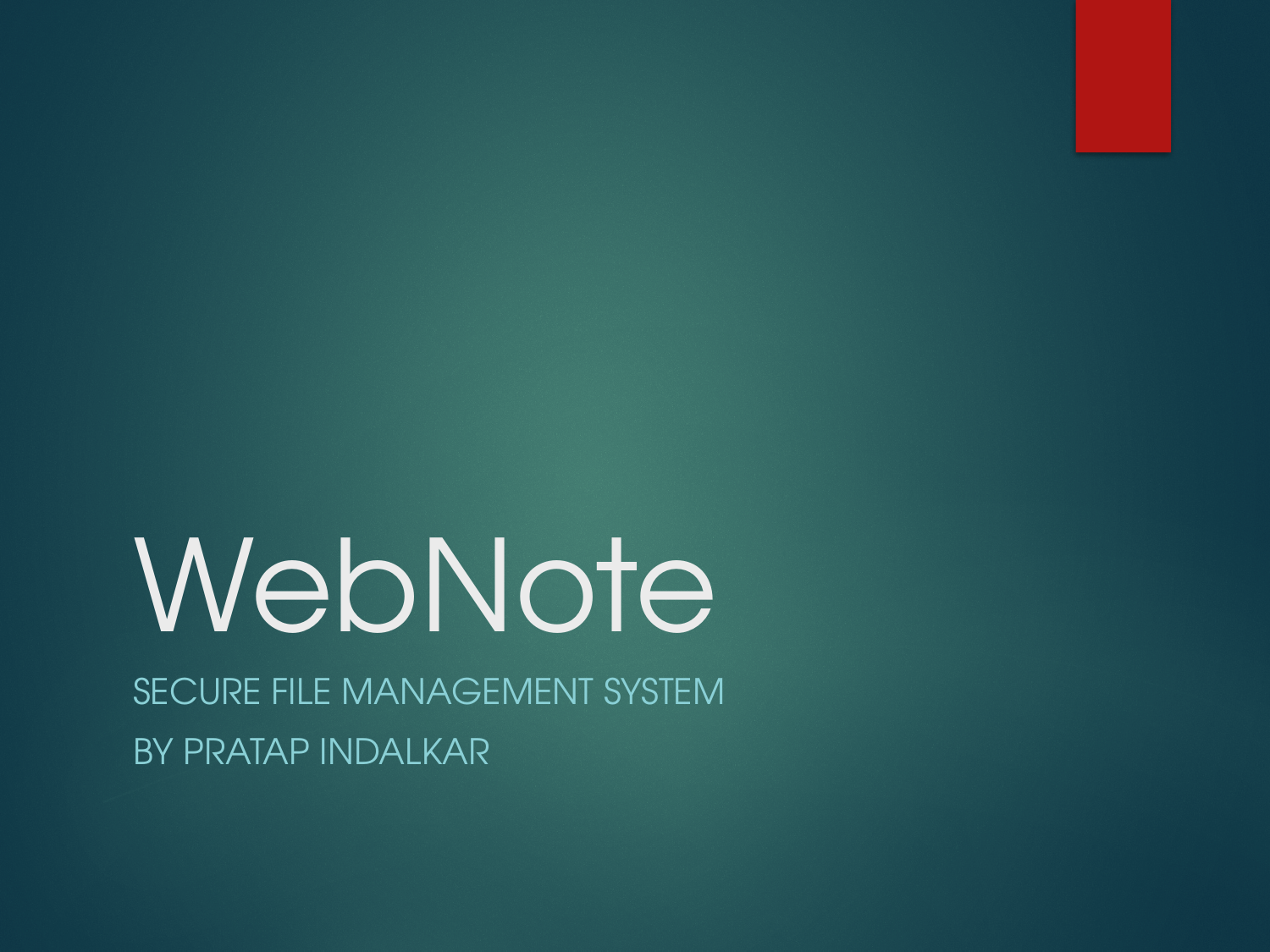

# WebNote
Secure File Management System
By Pratap Indalkar